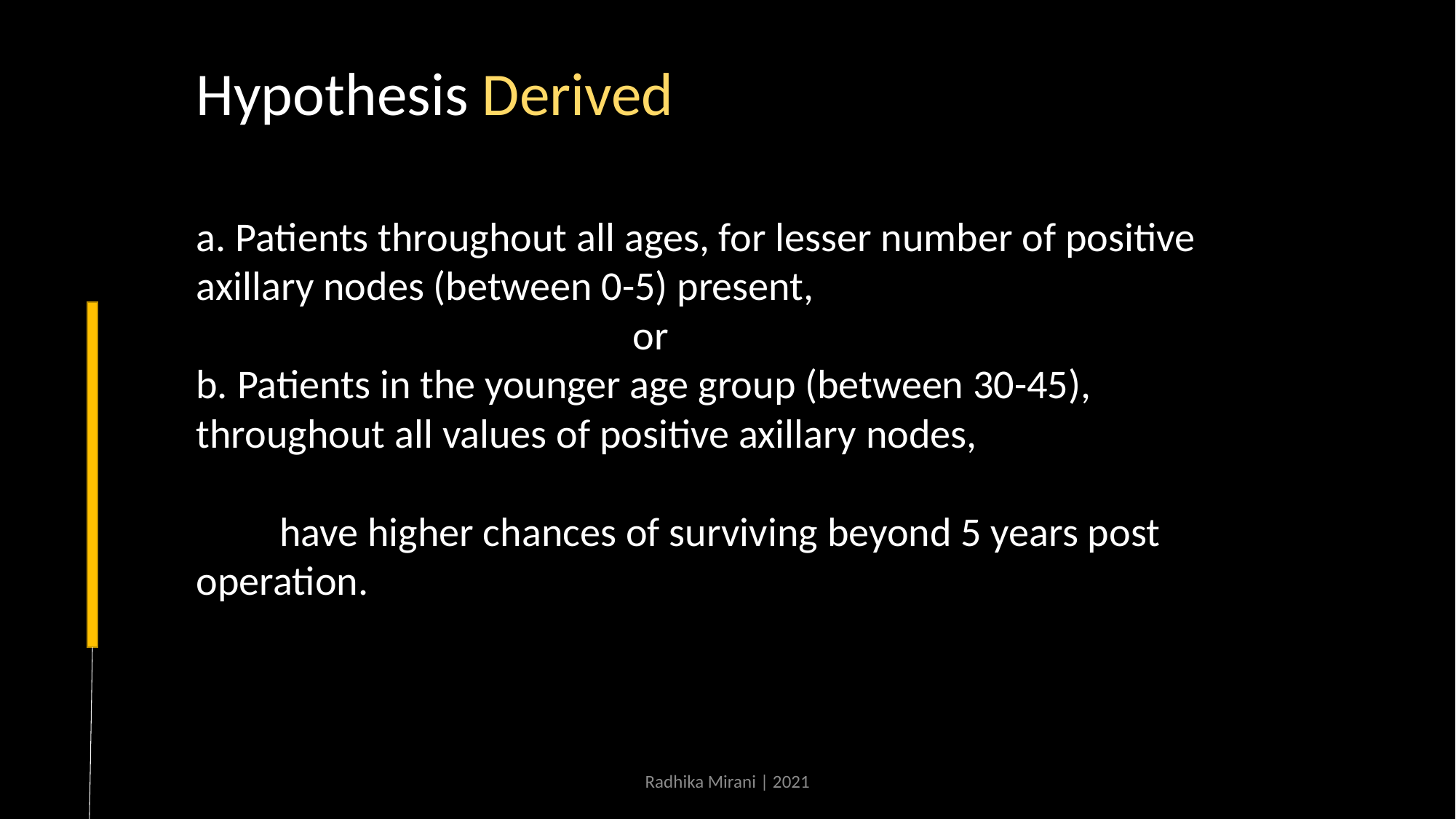

Hypothesis Derived
a. Patients throughout all ages, for lesser number of positive axillary nodes (between 0-5) present,
				or
b. Patients in the younger age group (between 30-45), throughout all values of positive axillary nodes,

         have higher chances of surviving beyond 5 years post operation.

Radhika Mirani | 2021